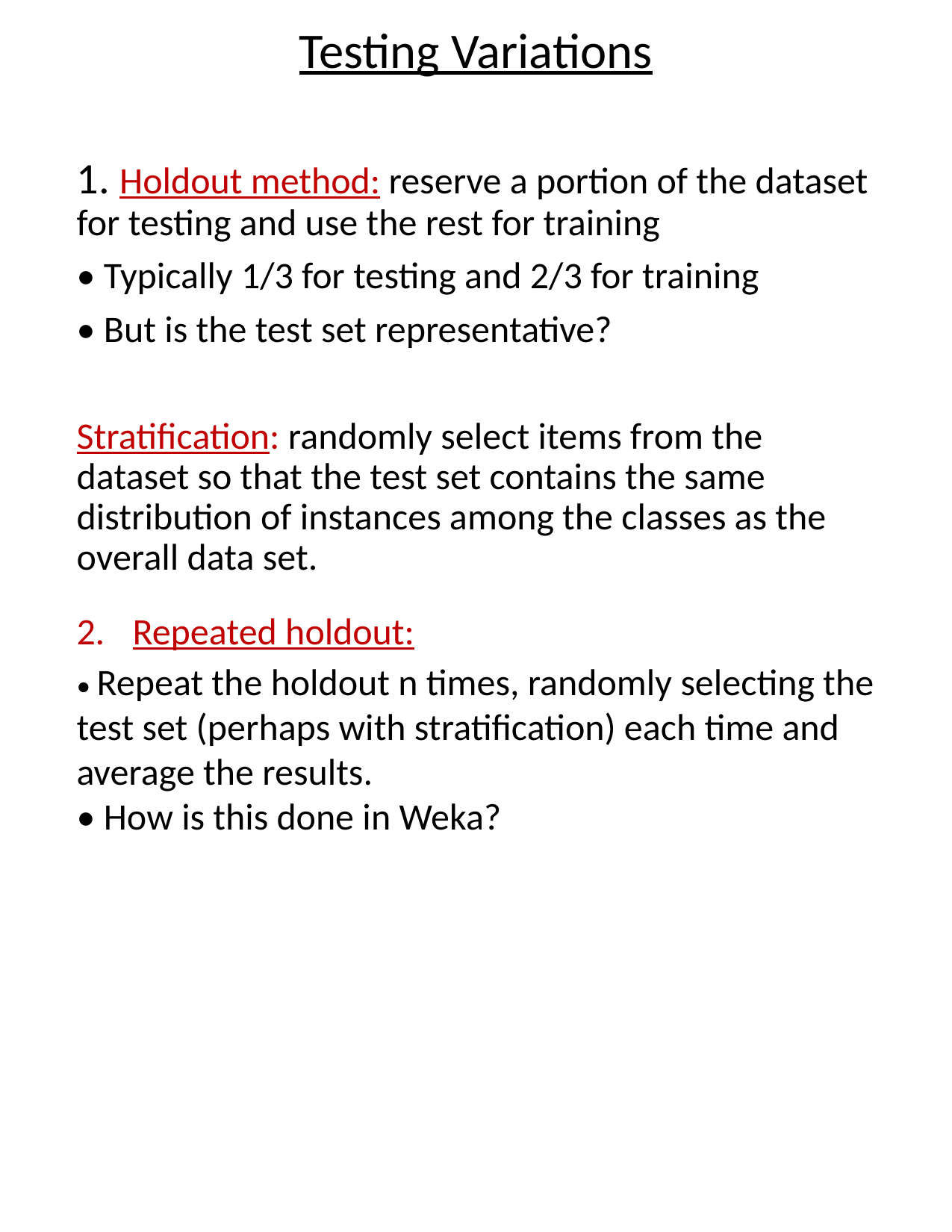

# Testing Variations
1. Holdout method: reserve a portion of the dataset for testing and use the rest for training
• Typically 1/3 for testing and 2/3 for training
• But is the test set representative?

Stratiﬁcation: randomly select items from the dataset so that the test set contains the same distribution of instances among the classes as the overall data set.
Repeated holdout:

• Repeat the holdout n times, randomly selecting the test set (perhaps with stratiﬁcation) each time and  average the results.
• How is this done in Weka?